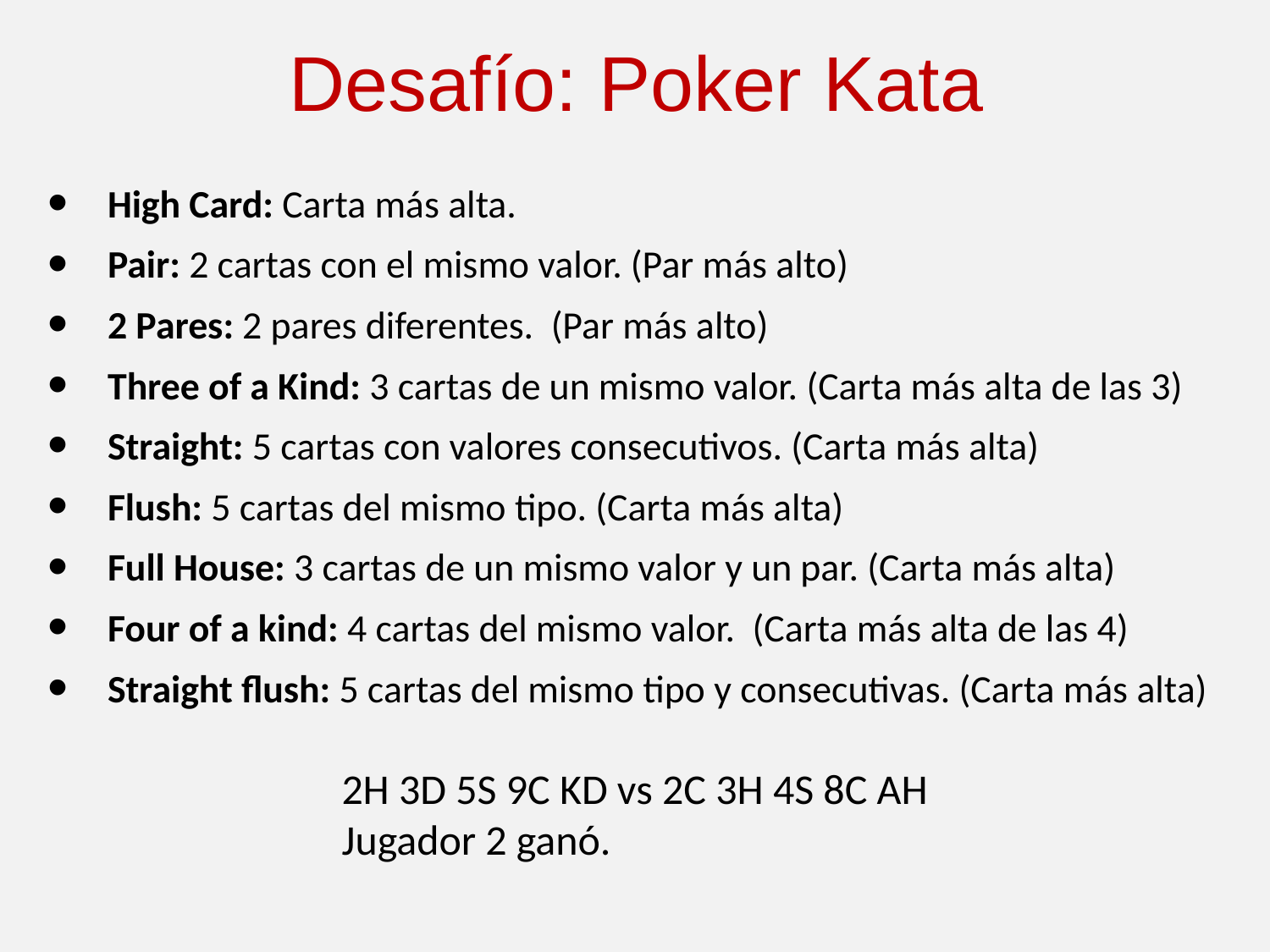

# Desafío: Poker Kata
High Card: Carta más alta.
Pair: 2 cartas con el mismo valor. (Par más alto)
2 Pares: 2 pares diferentes.  (Par más alto)
Three of a Kind: 3 cartas de un mismo valor. (Carta más alta de las 3)
Straight: 5 cartas con valores consecutivos. (Carta más alta)
Flush: 5 cartas del mismo tipo. (Carta más alta)
Full House: 3 cartas de un mismo valor y un par. (Carta más alta)
Four of a kind: 4 cartas del mismo valor.  (Carta más alta de las 4)
Straight flush: 5 cartas del mismo tipo y consecutivas. (Carta más alta)
2H 3D 5S 9C KD vs 2C 3H 4S 8C AH
Jugador 2 ganó.